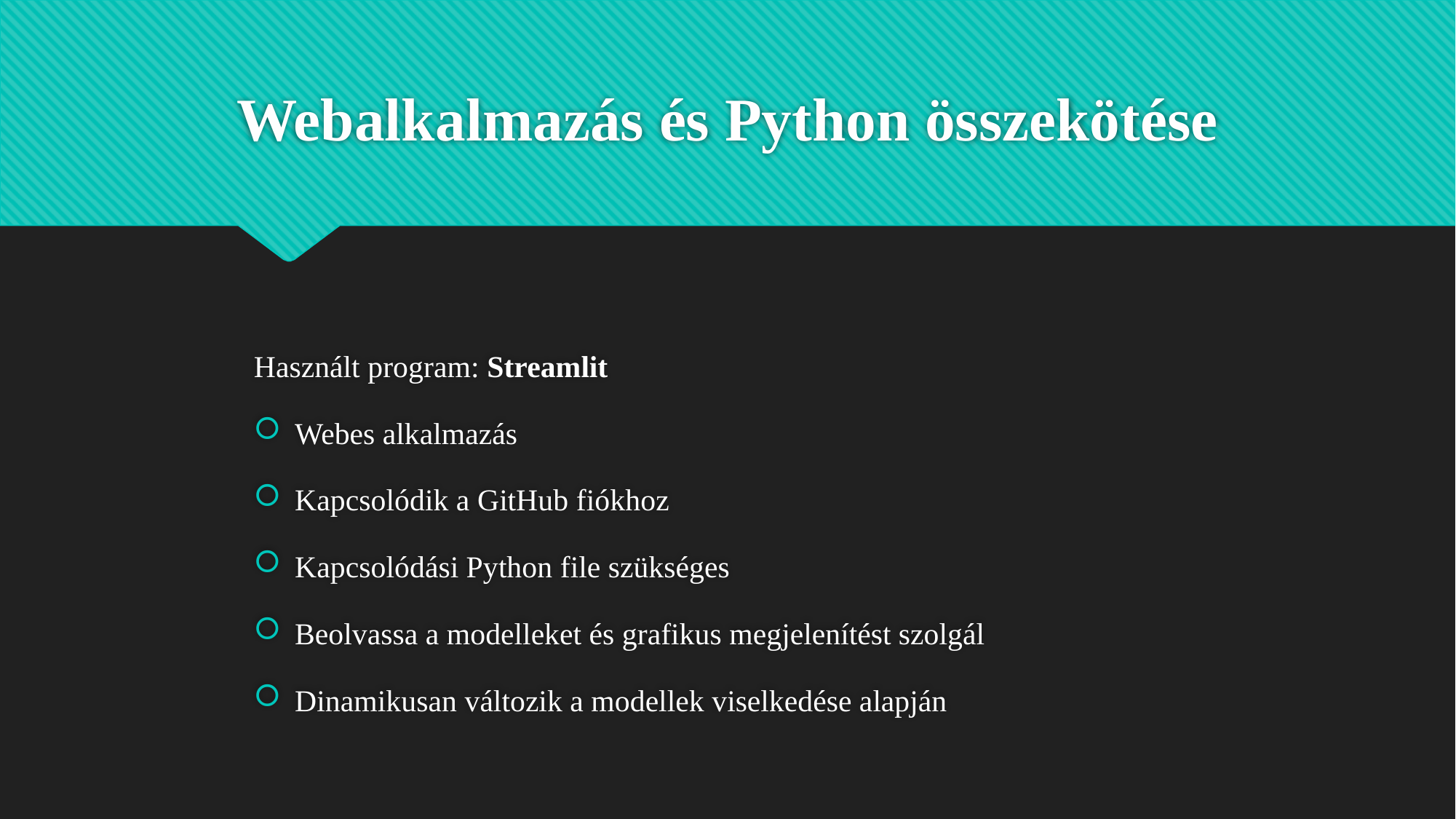

# Webalkalmazás és Python összekötése
Használt program: Streamlit
Webes alkalmazás
Kapcsolódik a GitHub fiókhoz
Kapcsolódási Python file szükséges
Beolvassa a modelleket és grafikus megjelenítést szolgál
Dinamikusan változik a modellek viselkedése alapján